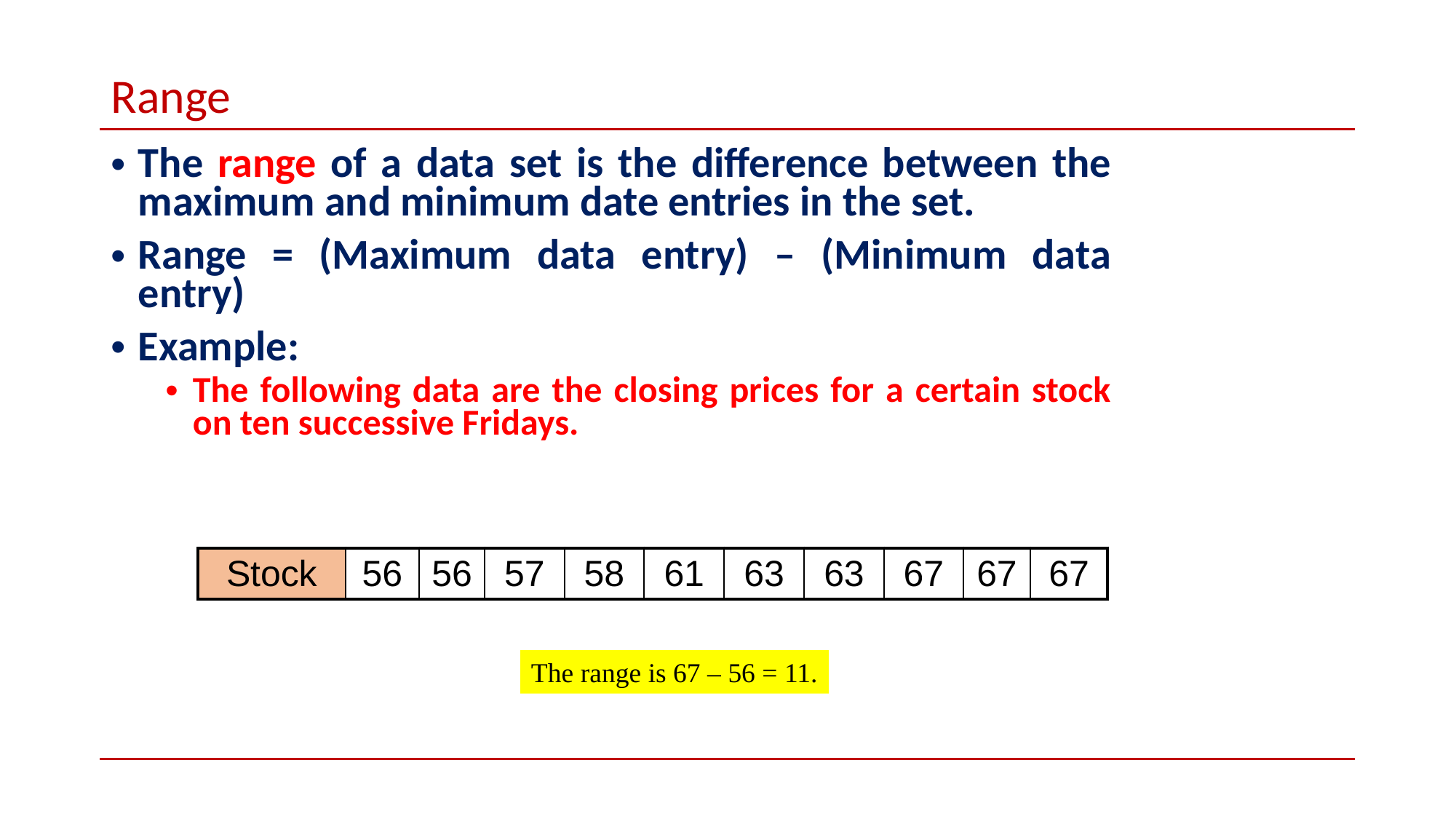

# Range
The range of a data set is the difference between the maximum and minimum date entries in the set.
Range = (Maximum data entry) – (Minimum data entry)
Example:
The following data are the closing prices for a certain stock on ten successive Fridays.
| Stock | 56 | 56 | 57 | 58 | 61 | 63 | 63 | 67 | 67 | 67 |
| --- | --- | --- | --- | --- | --- | --- | --- | --- | --- | --- |
The range is 67 – 56 = 11.